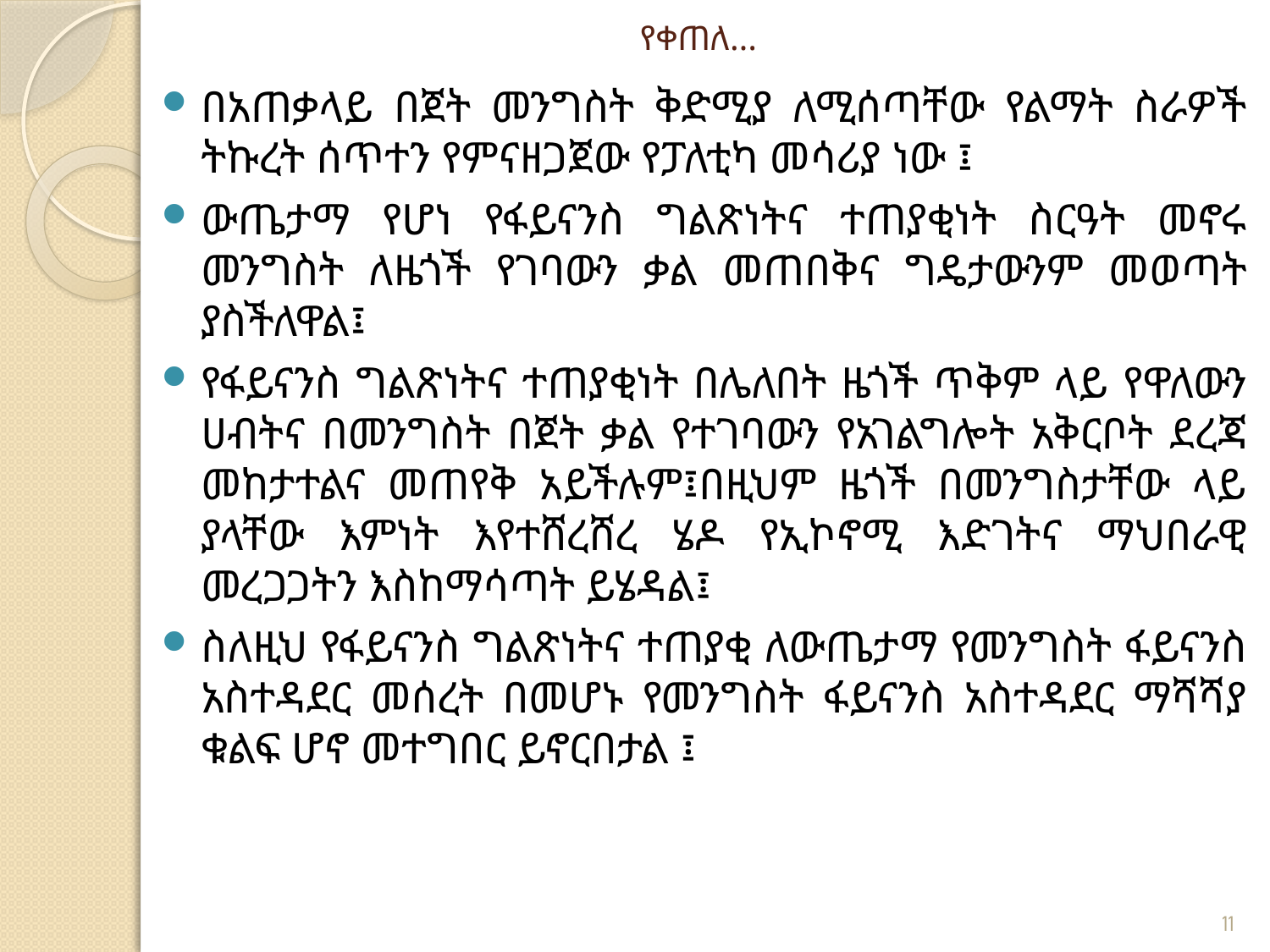

# የቀጠለ…
በአጠቃላይ በጀት መንግስት ቅድሚያ ለሚሰጣቸው የልማት ስራዎች ትኩረት ሰጥተን የምናዘጋጀው የፓለቲካ መሳሪያ ነው ፤
ውጤታማ የሆነ የፋይናንስ ግልጽነትና ተጠያቂነት ስርዓት መኖሩ መንግስት ለዜጎች የገባውን ቃል መጠበቅና ግዴታውንም መወጣት ያስችለዋል፤
የፋይናንስ ግልጽነትና ተጠያቂነት በሌለበት ዜጎች ጥቅም ላይ የዋለውን ሀብትና በመንግስት በጀት ቃል የተገባውን የአገልግሎት አቅርቦት ደረጃ መከታተልና መጠየቅ አይችሉም፤በዚህም ዜጎች በመንግስታቸው ላይ ያላቸው እምነት እየተሸረሸረ ሄዶ የኢኮኖሚ እድገትና ማህበራዊ መረጋጋትን እስከማሳጣት ይሄዳል፤
ስለዚህ የፋይናንስ ግልጽነትና ተጠያቂ ለውጤታማ የመንግስት ፋይናንስ አስተዳደር መሰረት በመሆኑ የመንግስት ፋይናንስ አስተዳደር ማሻሻያ ቁልፍ ሆኖ መተግበር ይኖርበታል ፤

11